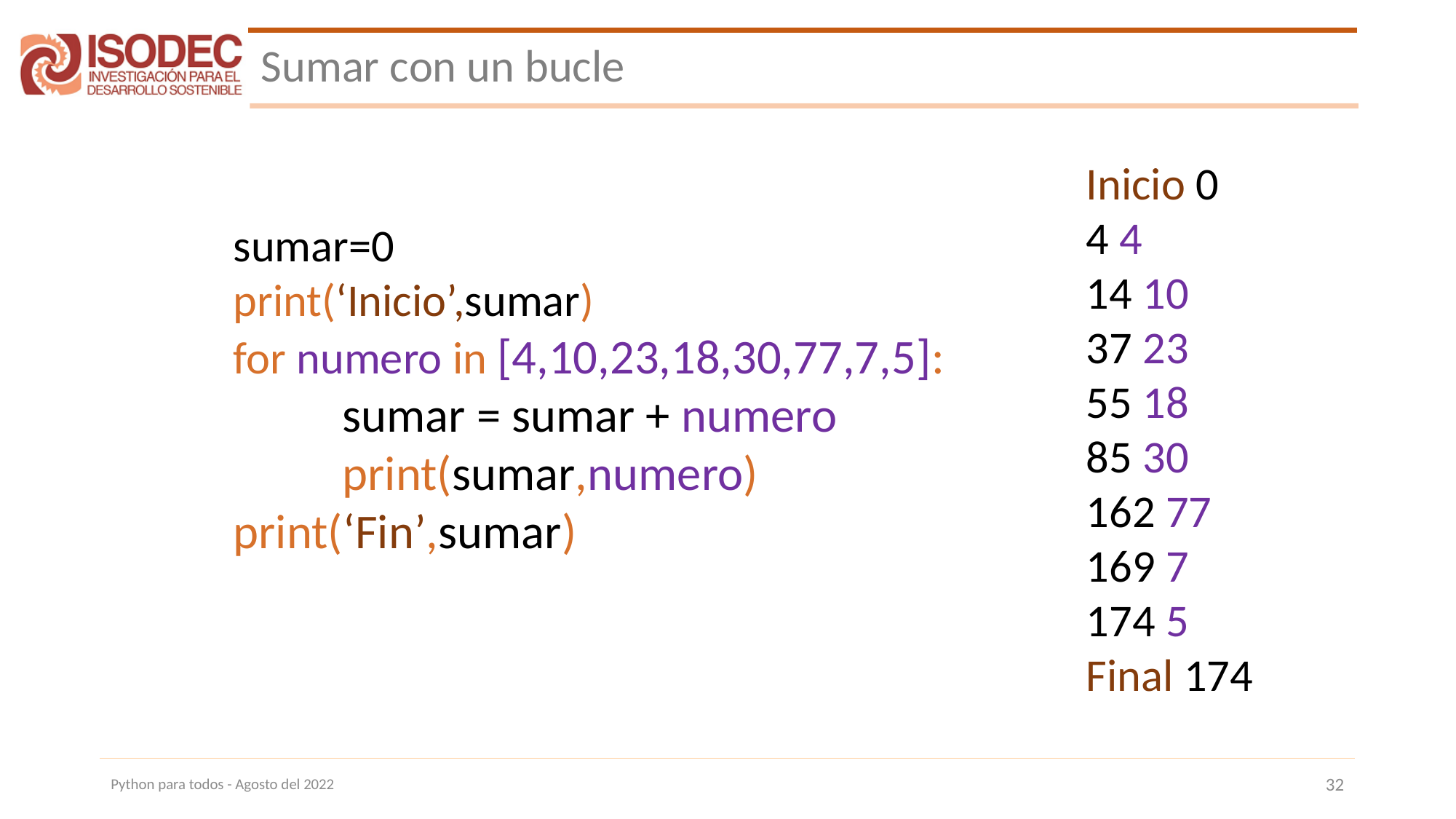

# Sumar con un bucle
Inicio 0
4 4
14 10
37 23
55 18
85 30
162 77
169 7
174 5
Final 174
sumar=0
print(‘Inicio’,sumar)
for numero in [4,10,23,18,30,77,7,5]:
	sumar = sumar + numero
	print(sumar,numero)
print(‘Fin’,sumar)

Python para todos - Agosto del 2022
32